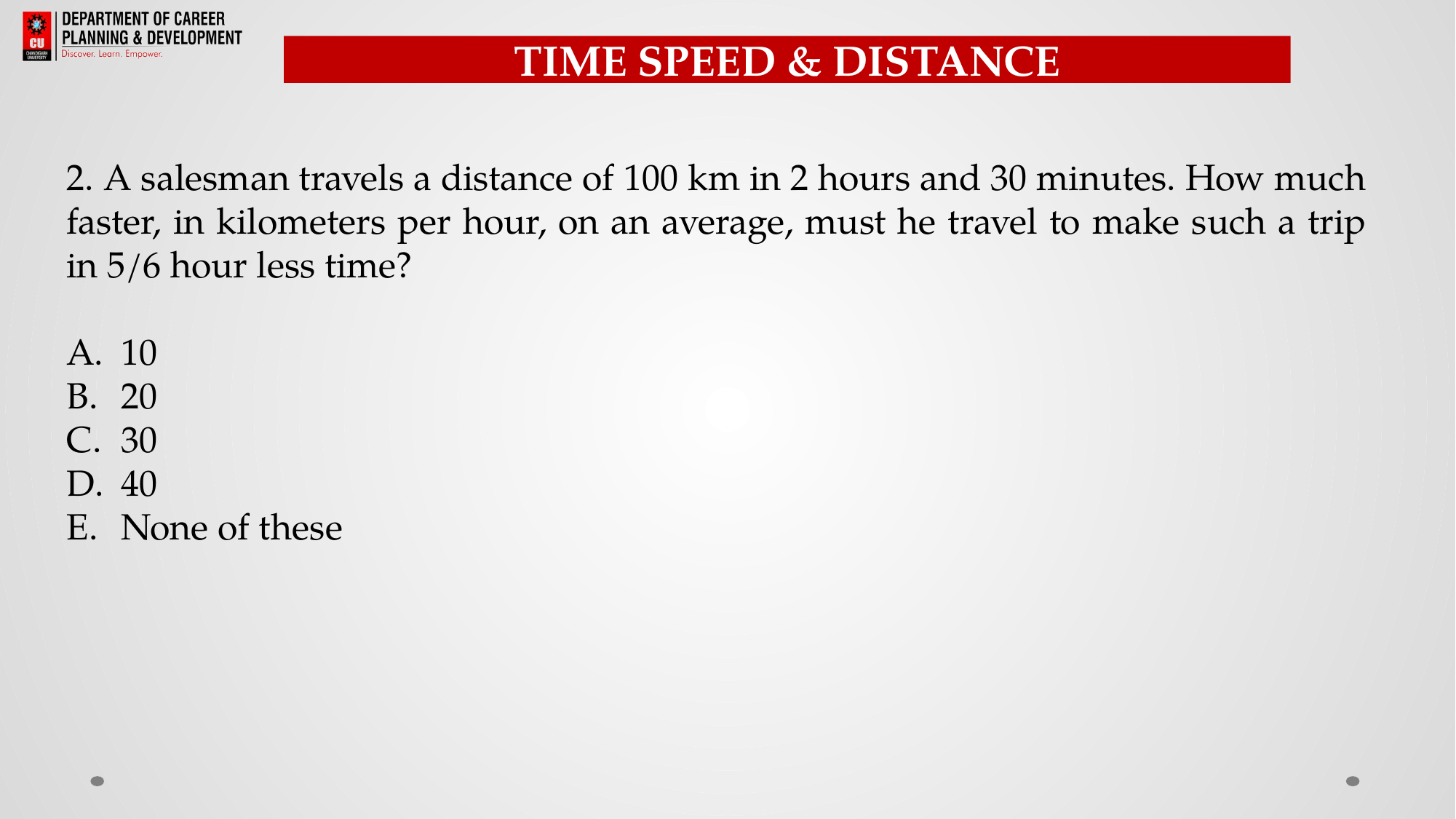

TIME SPEED & DISTANCE
2. A salesman travels a distance of 100 km in 2 hours and 30 minutes. How much faster, in kilometers per hour, on an average, must he travel to make such a trip in 5/6 hour less time?

10
20
30
40
None of these